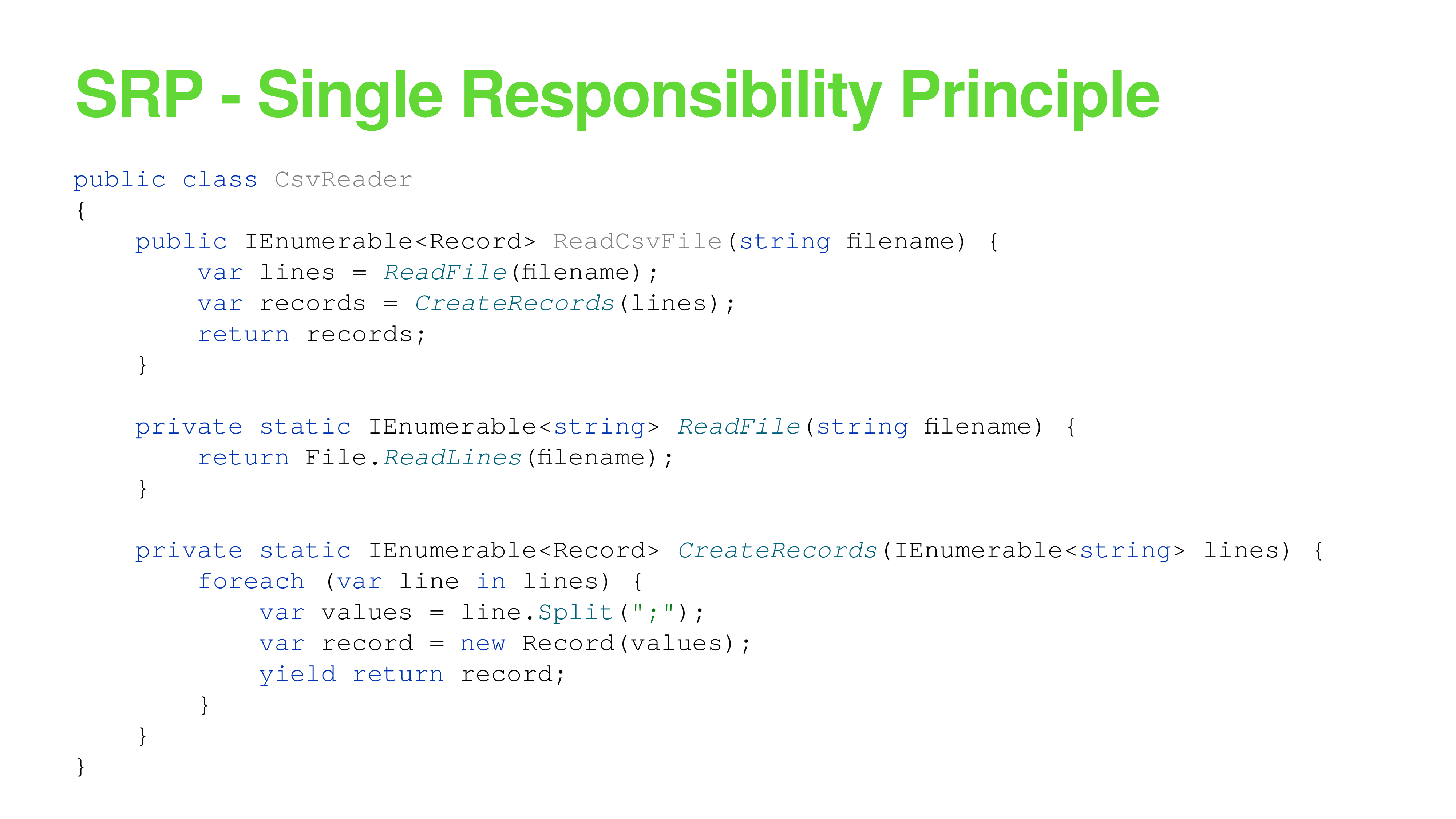

# SRP - Single Responsibility Principle
public class CsvReader
{
    public IEnumerable<Record> ReadCsvFile(string filename) {
        var lines = ReadFile(filename);
        var records = CreateRecords(lines);
        return records;
    }

    private static IEnumerable<string> ReadFile(string filename) {
        return File.ReadLines(filename);
    }

    private static IEnumerable<Record> CreateRecords(IEnumerable<string> lines) {
        foreach (var line in lines) {
            var values = line.Split(";");
            var record = new Record(values);
            yield return record;
        }
    }
}